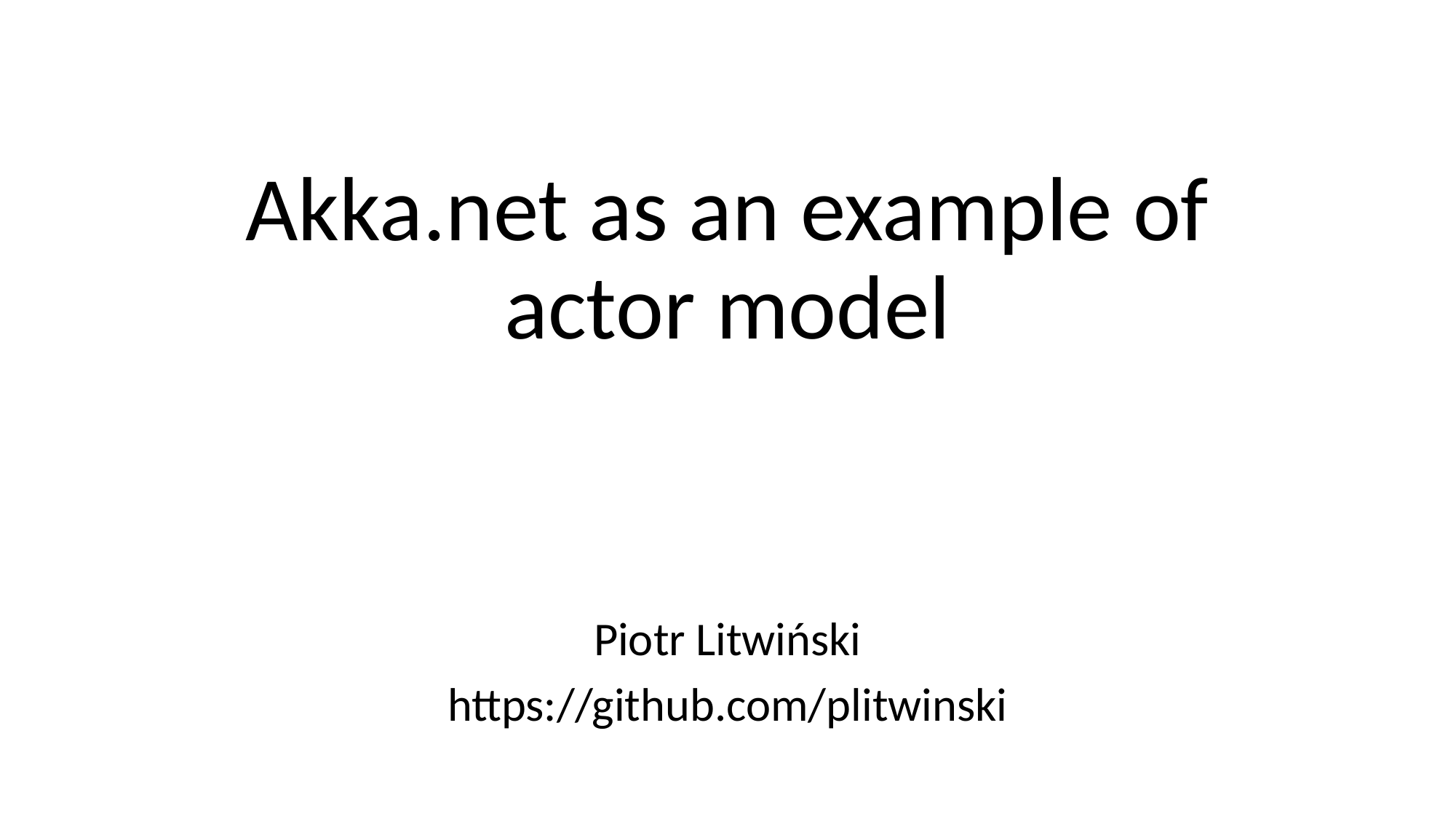

# Akka.net as an example of actor model

Piotr Litwiński
https://github.com/plitwinski